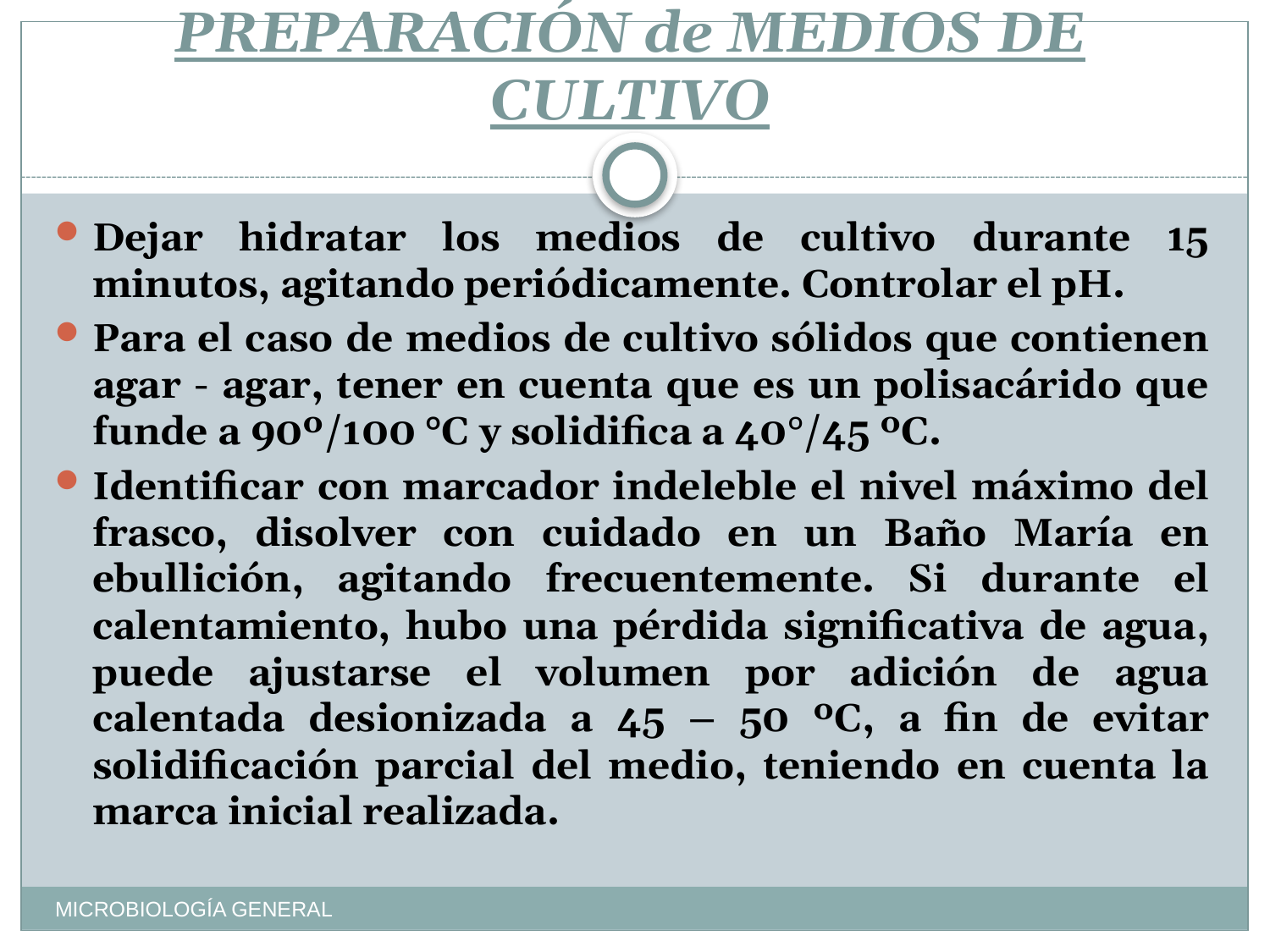

# PREPARACIÓN de MEDIOS DE CULTIVO
Dejar hidratar los medios de cultivo durante 15 minutos, agitando periódicamente. Controlar el pH.
Para el caso de medios de cultivo sólidos que contienen agar - agar, tener en cuenta que es un polisacárido que funde a 90º/100 °C y solidifica a 40°/45 ºC.
Identificar con marcador indeleble el nivel máximo del frasco, disolver con cuidado en un Baño María en ebullición, agitando frecuentemente. Si durante el calentamiento, hubo una pérdida significativa de agua, puede ajustarse el volumen por adición de agua calentada desionizada a 45 – 50 ºC, a fin de evitar solidificación parcial del medio, teniendo en cuenta la marca inicial realizada.

MICROBIOLOGÍA GENERAL